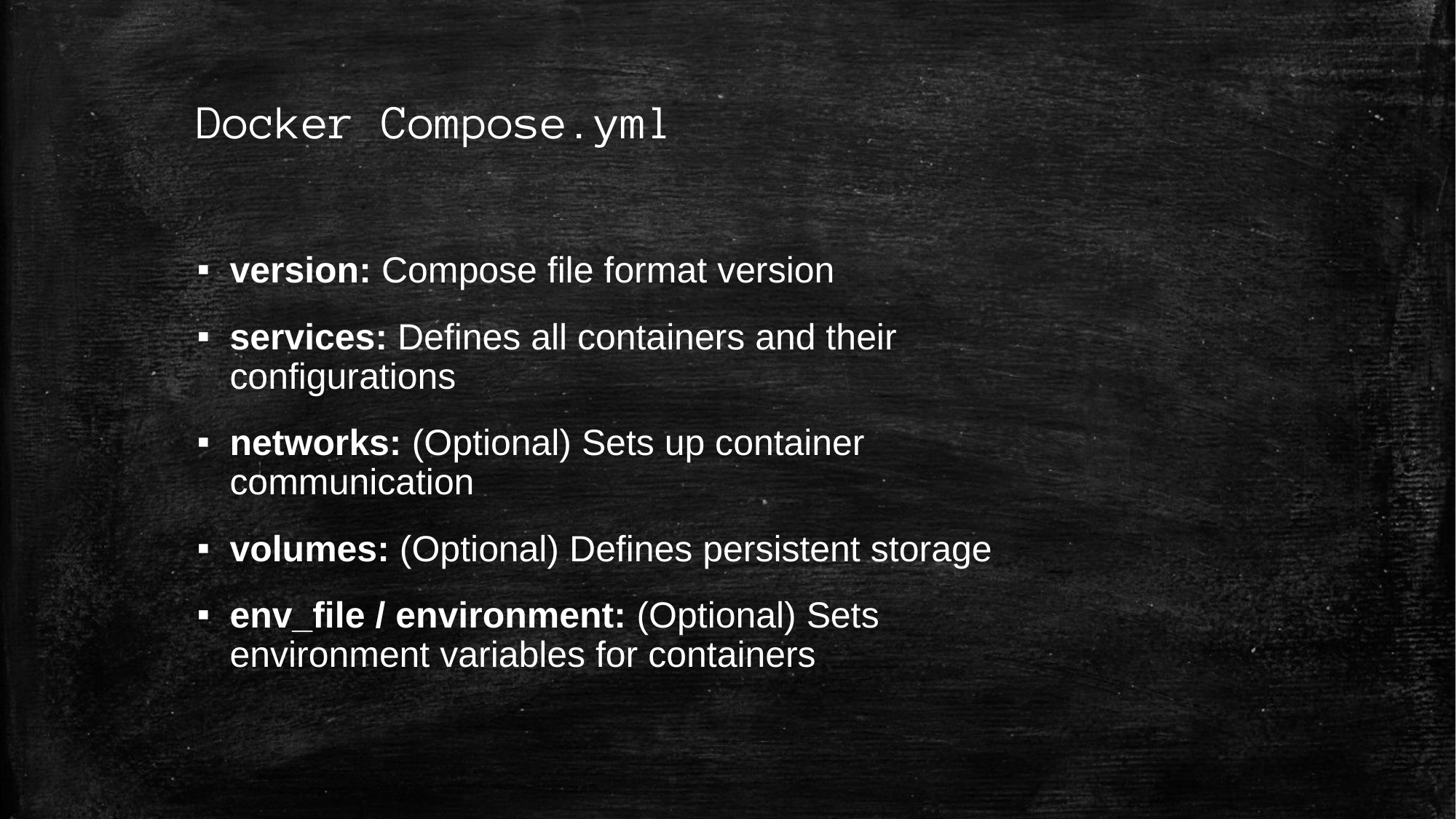

Docker Compose.yml
version: Compose file format version
services: Defines all containers and their configurations
networks: (Optional) Sets up container communication
volumes: (Optional) Defines persistent storage
env_file / environment: (Optional) Sets environment variables for containers